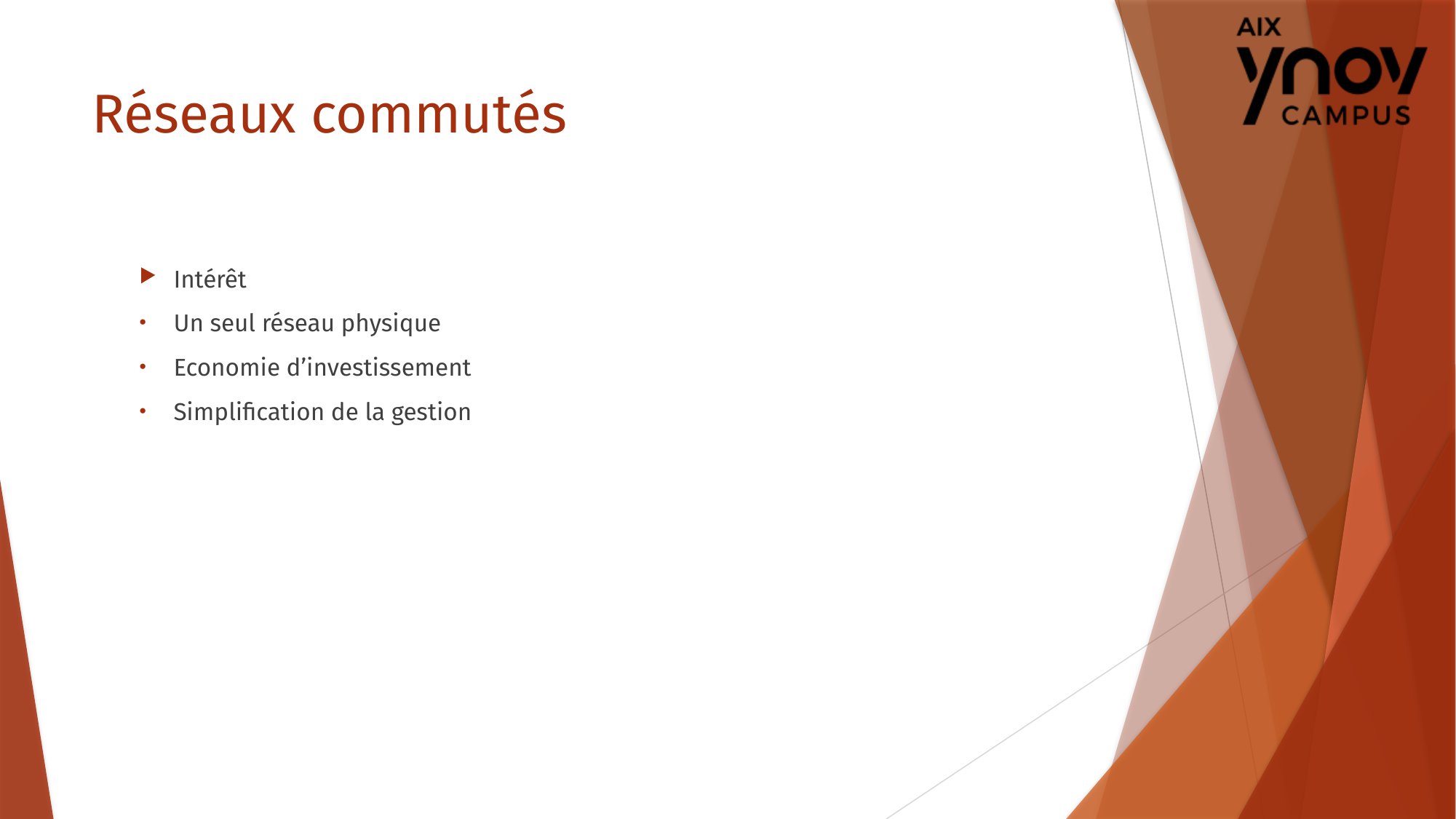

# Réseaux commutés
Intérêt
Un seul réseau physique
Economie d’investissement
Simplification de la gestion